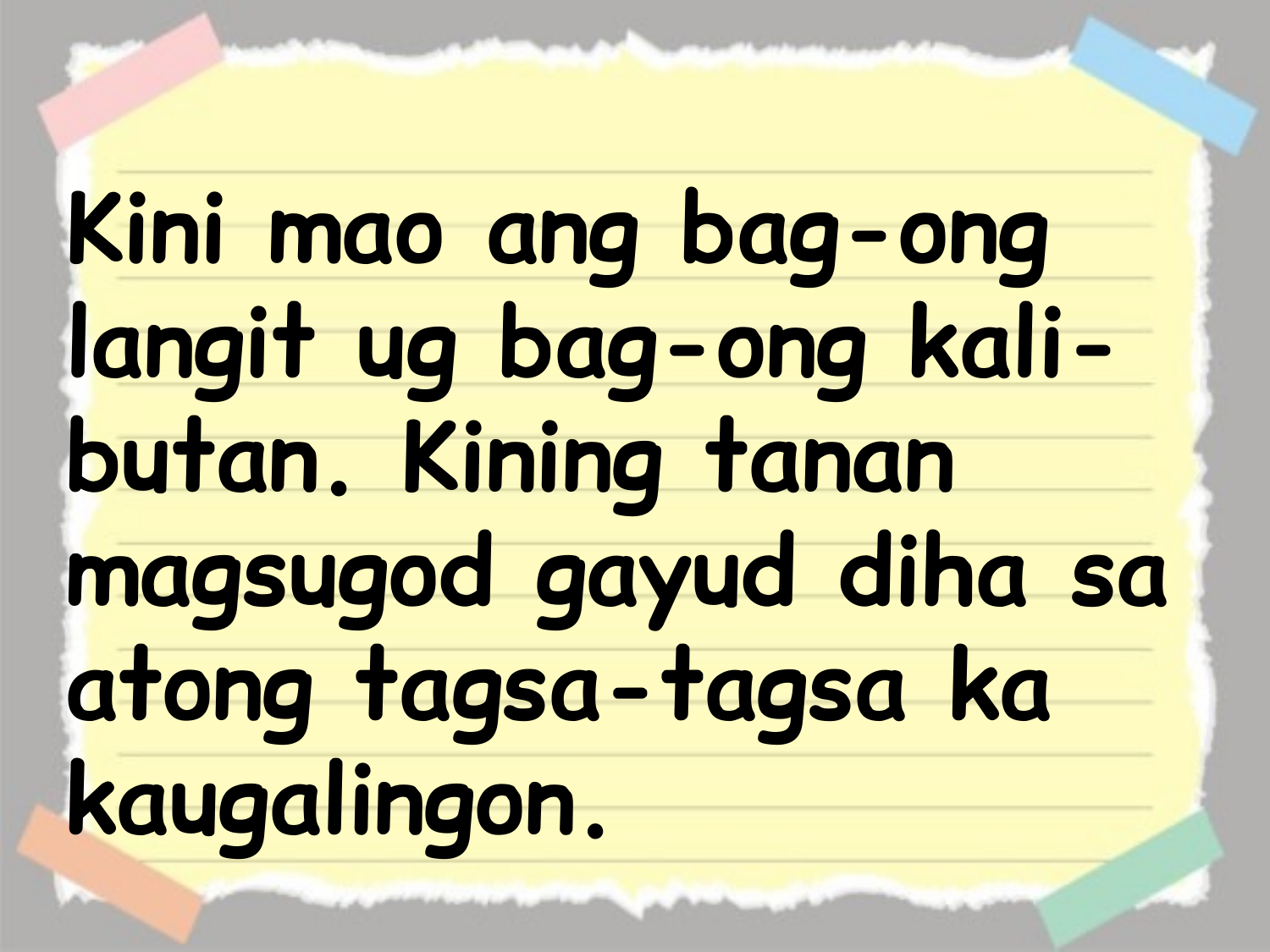

Kini mao ang bag-ong langit ug bag-ong kali-butan. Kining tanan magsugod gayud diha sa atong tagsa-tagsa ka kaugalingon.